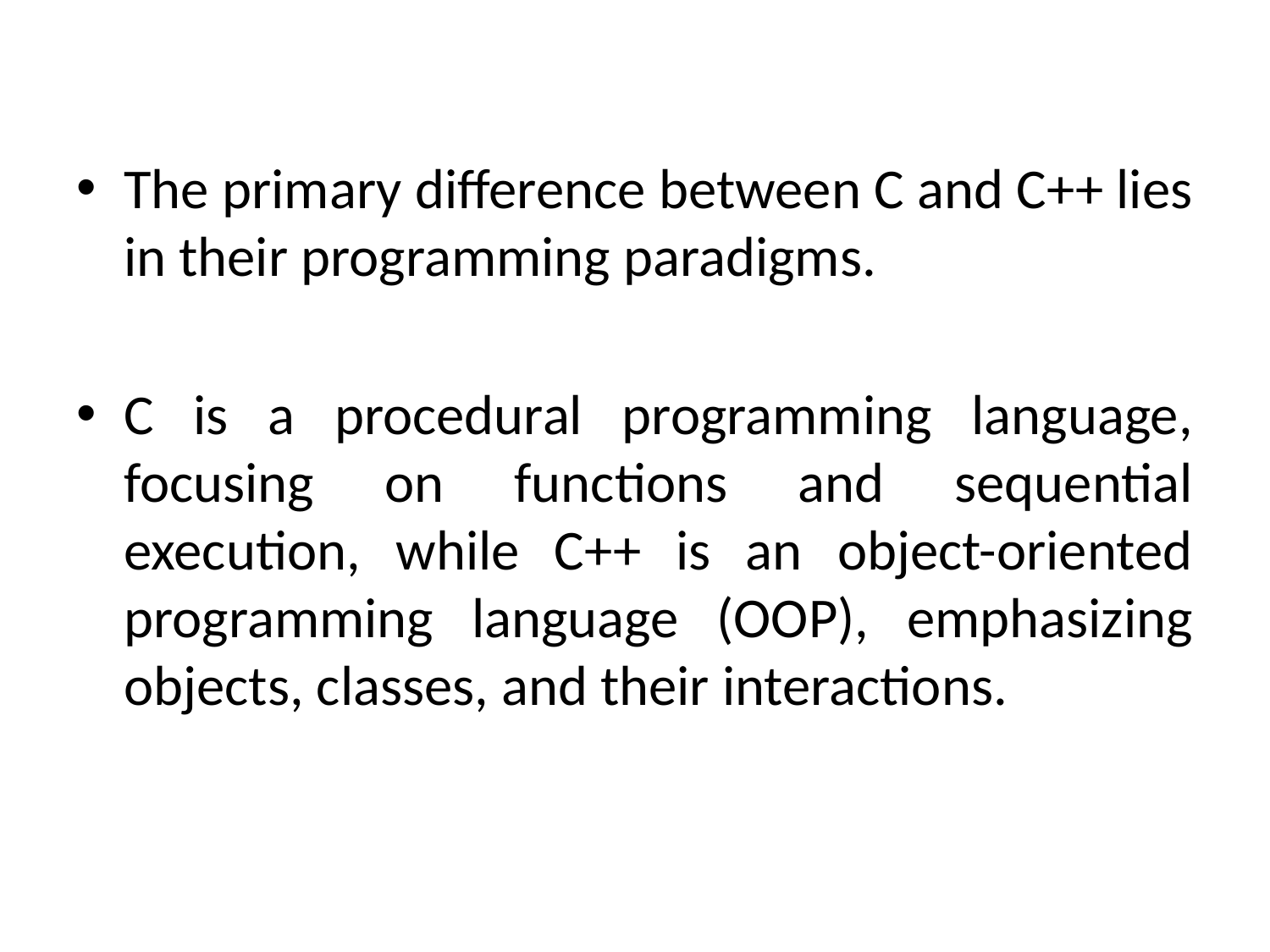

The primary difference between C and C++ lies in their programming paradigms.

C is a procedural programming language, focusing on functions and sequential execution, while C++ is an object-oriented programming language (OOP), emphasizing objects, classes, and their interactions.